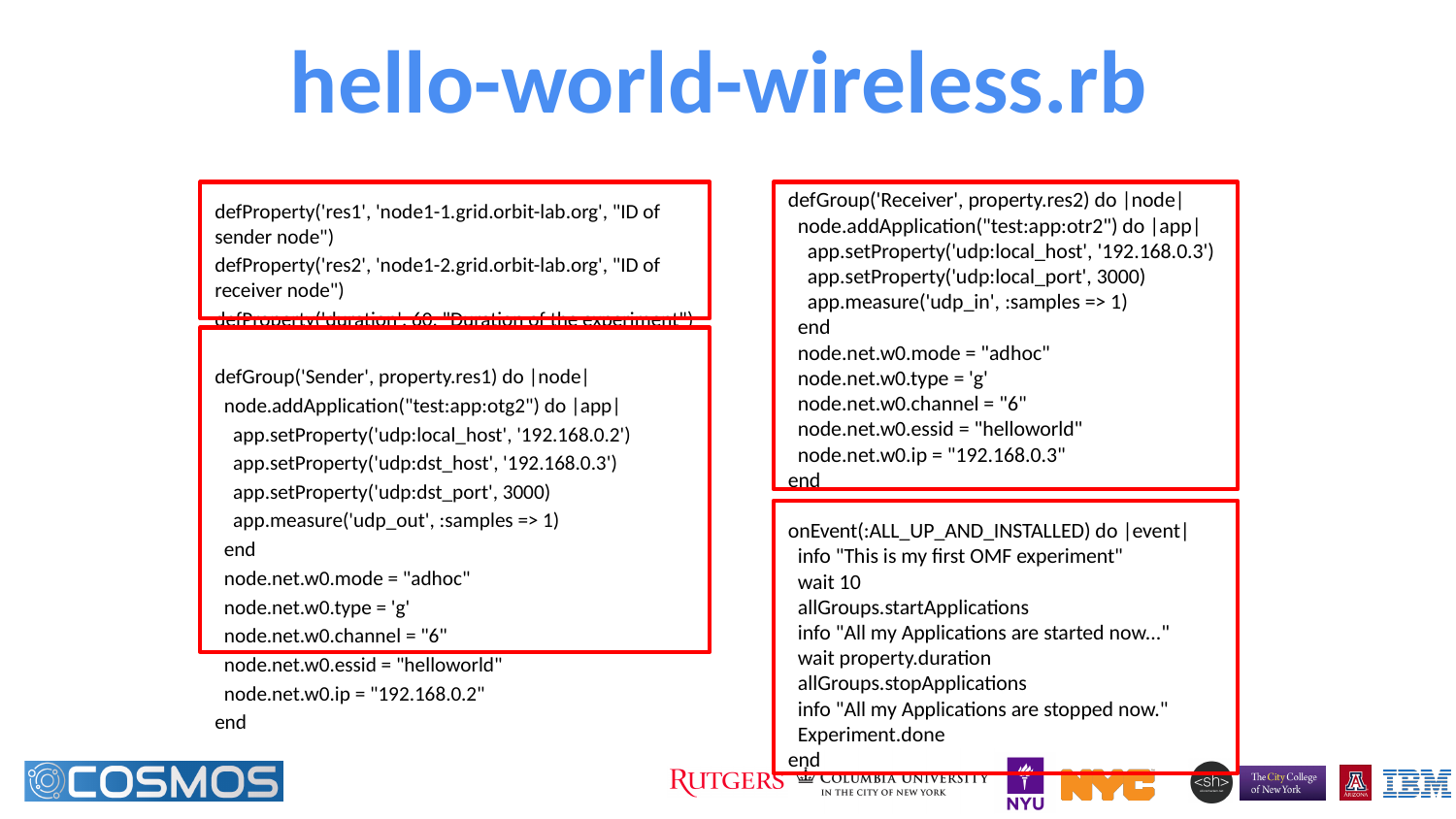

# hello-world-wireless.rb
defGroup('Receiver', property.res2) do |node|
  node.addApplication("test:app:otr2") do |app|
    app.setProperty('udp:local_host', '192.168.0.3')
    app.setProperty('udp:local_port', 3000)
    app.measure('udp_in', :samples => 1)
  end
  node.net.w0.mode = "adhoc"
  node.net.w0.type = 'g'
  node.net.w0.channel = "6"
  node.net.w0.essid = "helloworld"
  node.net.w0.ip = "192.168.0.3"
end

onEvent(:ALL_UP_AND_INSTALLED) do |event|
  info "This is my first OMF experiment"
  wait 10
  allGroups.startApplications
  info "All my Applications are started now..."
  wait property.duration
  allGroups.stopApplications
  info "All my Applications are stopped now."
  Experiment.done
end

defProperty('res1', 'node1-1.grid.orbit-lab.org', "ID of sender node")
defProperty('res2', 'node1-2.grid.orbit-lab.org', "ID of receiver node")
defProperty('duration', 60, "Duration of the experiment")

defGroup('Sender', property.res1) do |node|
  node.addApplication("test:app:otg2") do |app|
    app.setProperty('udp:local_host', '192.168.0.2')
    app.setProperty('udp:dst_host', '192.168.0.3')
    app.setProperty('udp:dst_port', 3000)
    app.measure('udp_out', :samples => 1)
  end
  node.net.w0.mode = "adhoc"
  node.net.w0.type = 'g'
  node.net.w0.channel = "6"
  node.net.w0.essid = "helloworld"
  node.net.w0.ip = "192.168.0.2"
end